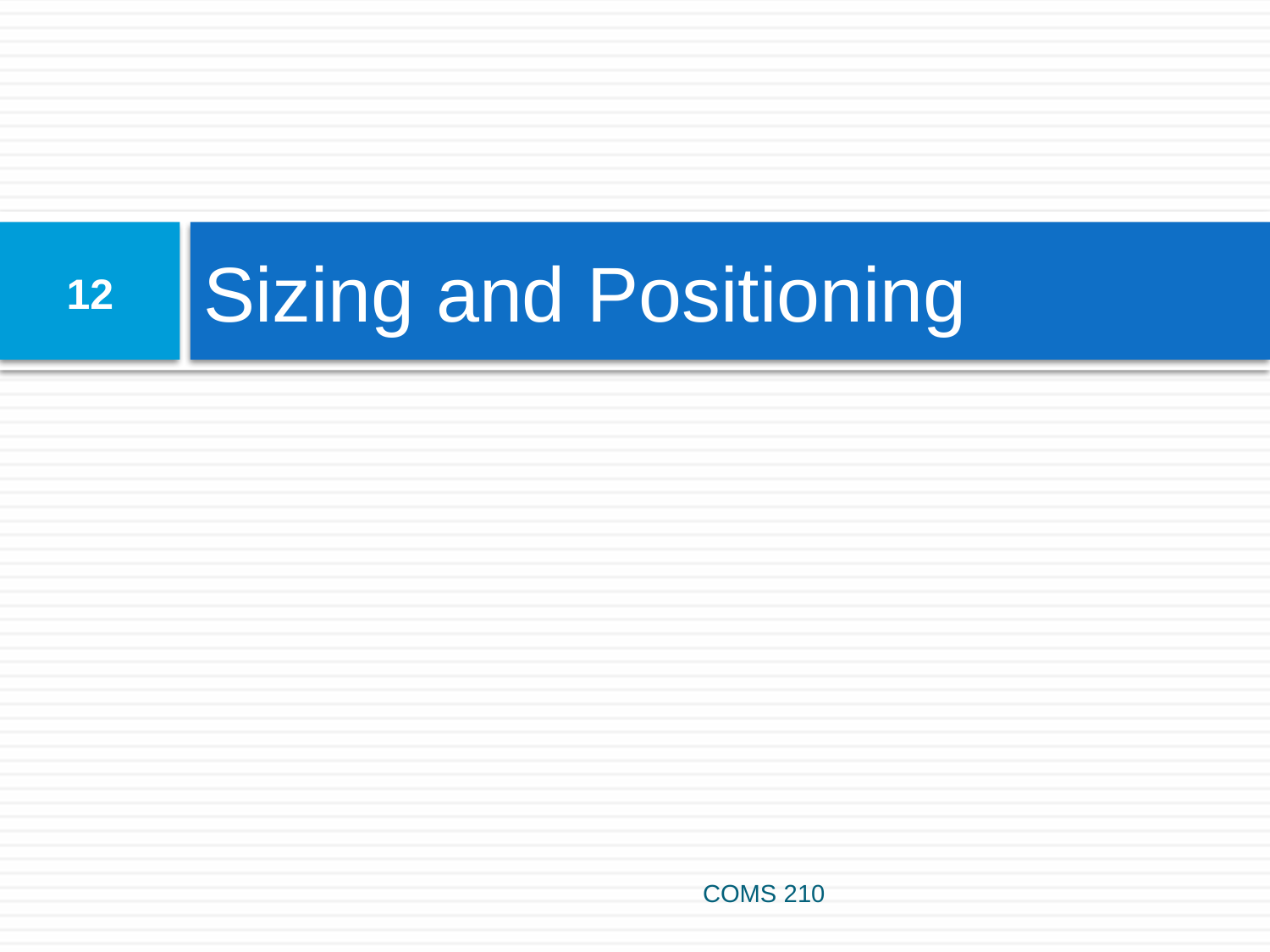

# Sizing and Positioning
12

COMS 210